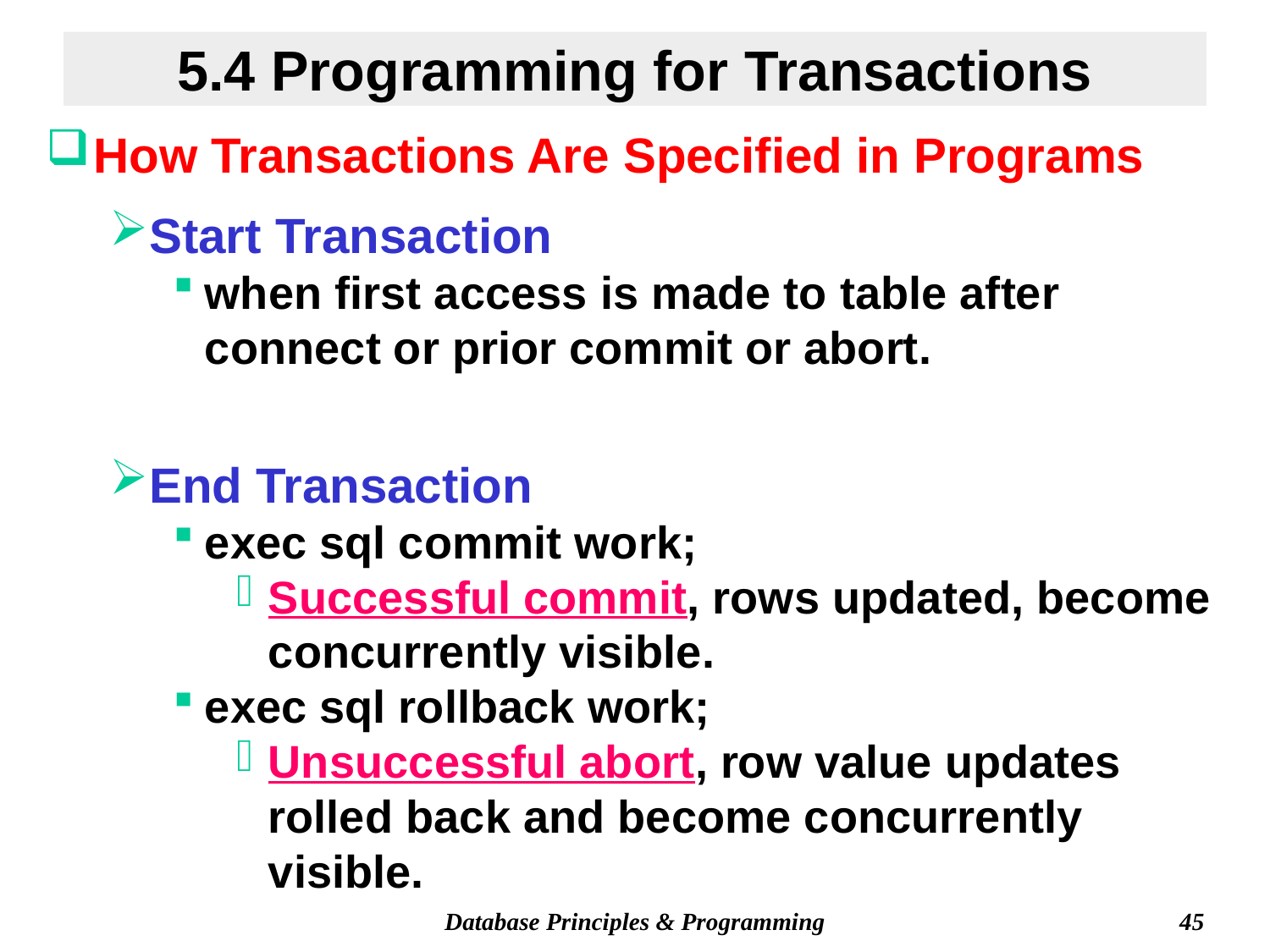

# 5.4 Programming for Transactions
How Transactions Are Specified in Programs

Start Transaction
when first access is made to table after connect or prior commit or abort.

End Transaction
exec sql commit work;
Successful commit, rows updated, become concurrently visible.
exec sql rollback work;
Unsuccessful abort, row value updates rolled back and become concurrently visible.

Database Principles & Programming
45